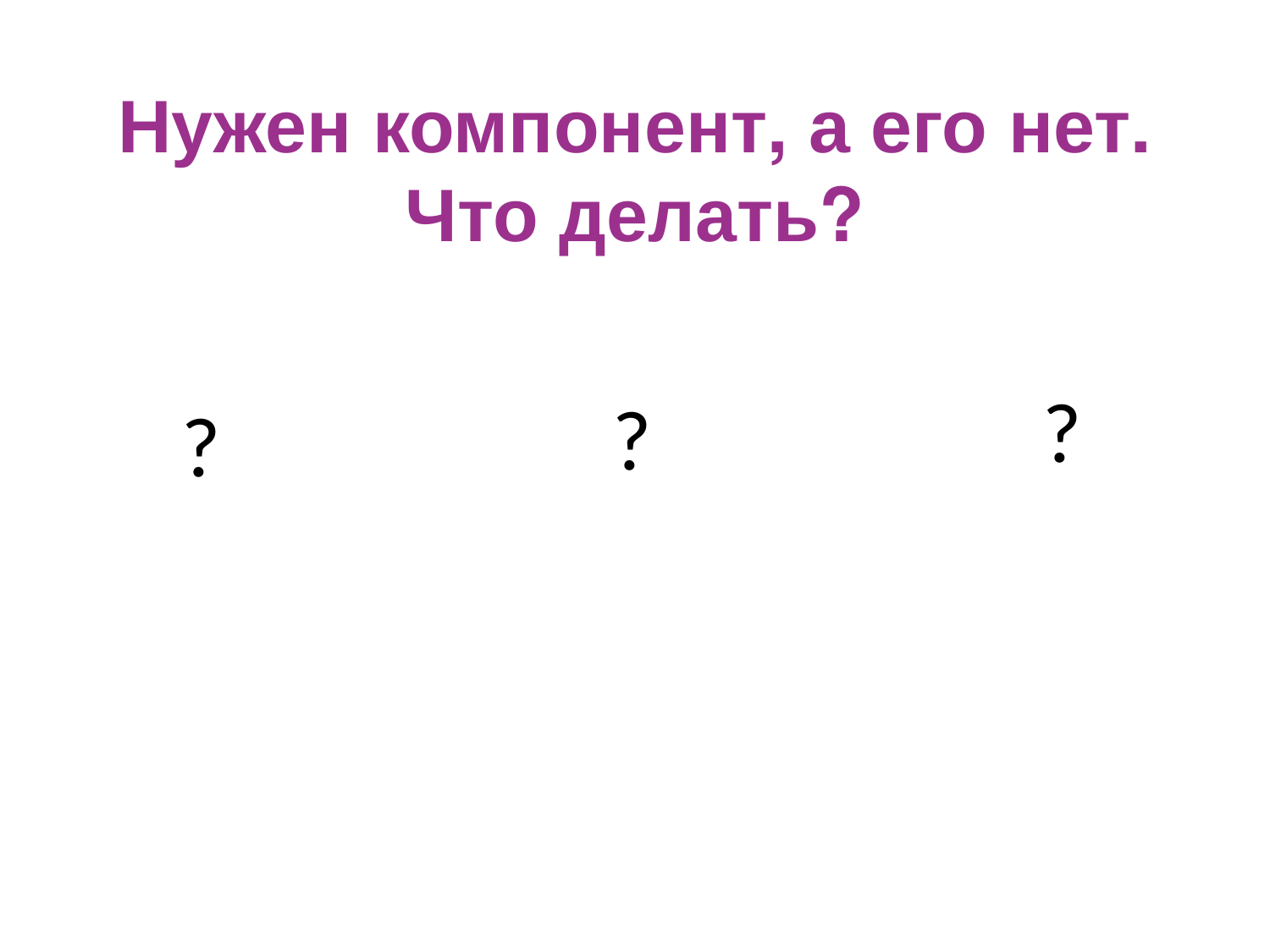

Нужен компонент, а его нет.
Что делать?
?
?
?